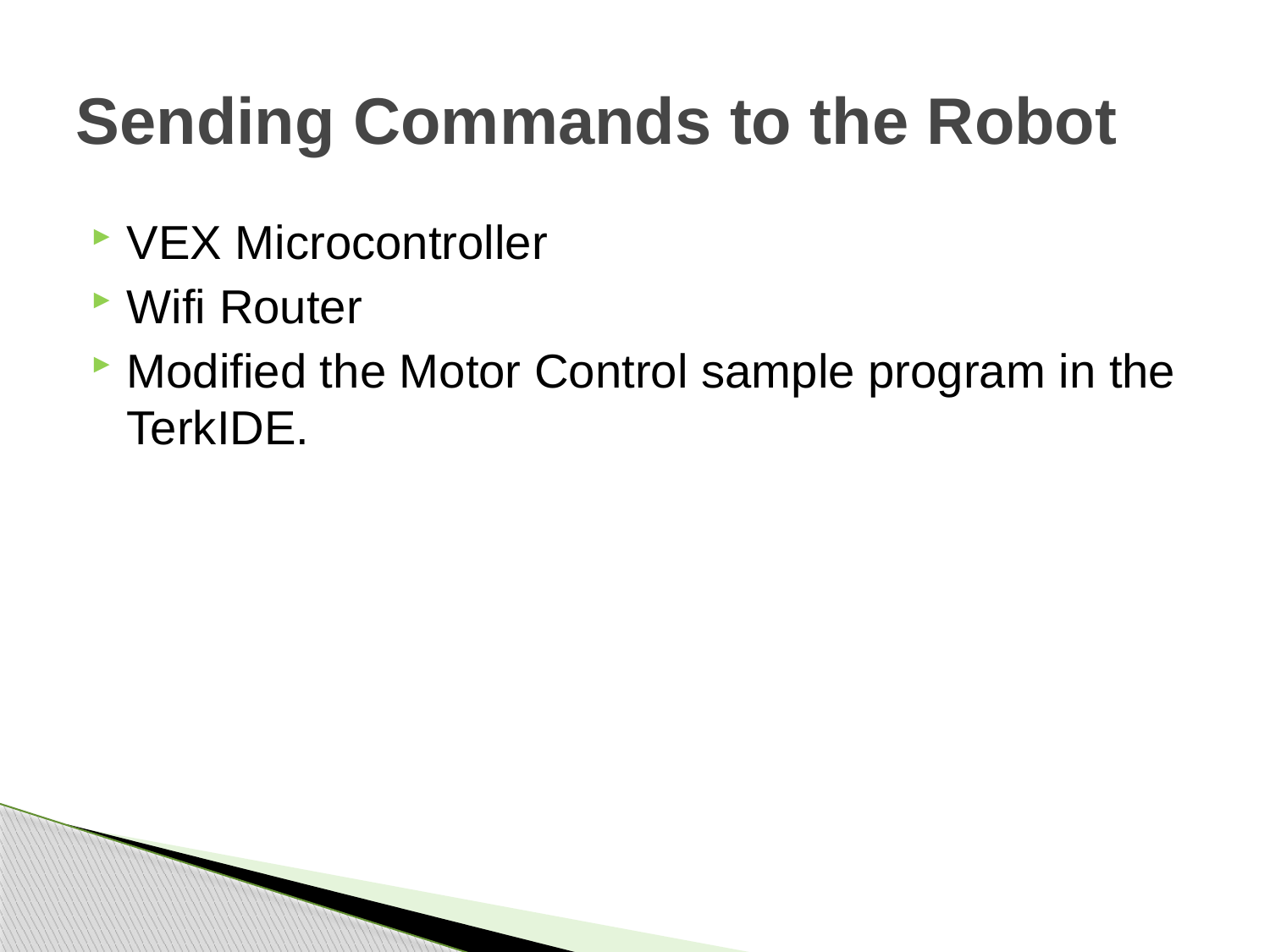

# Sending Commands to the Robot
VEX Microcontroller
Wifi Router
Modified the Motor Control sample program in the TerkIDE.